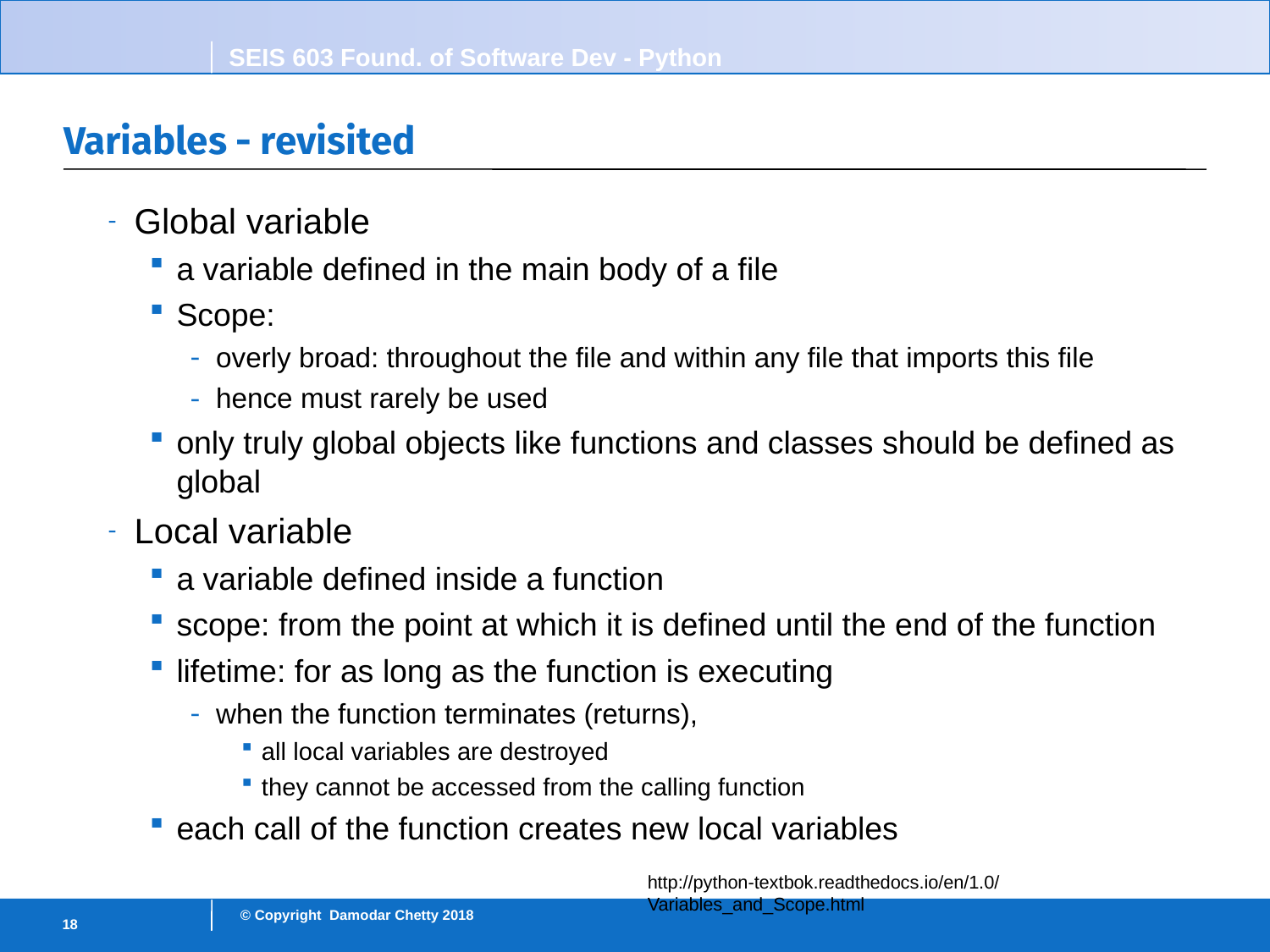

# Variables - revisited
Global variable
a variable defined in the main body of a file
Scope:
overly broad: throughout the file and within any file that imports this file
hence must rarely be used
only truly global objects like functions and classes should be defined as global
Local variable
a variable defined inside a function
scope: from the point at which it is defined until the end of the function
lifetime: for as long as the function is executing
when the function terminates (returns),
all local variables are destroyed
they cannot be accessed from the calling function
each call of the function creates new local variables

http://python-textbok.readthedocs.io/en/1.0/Variables_and_Scope.html
18